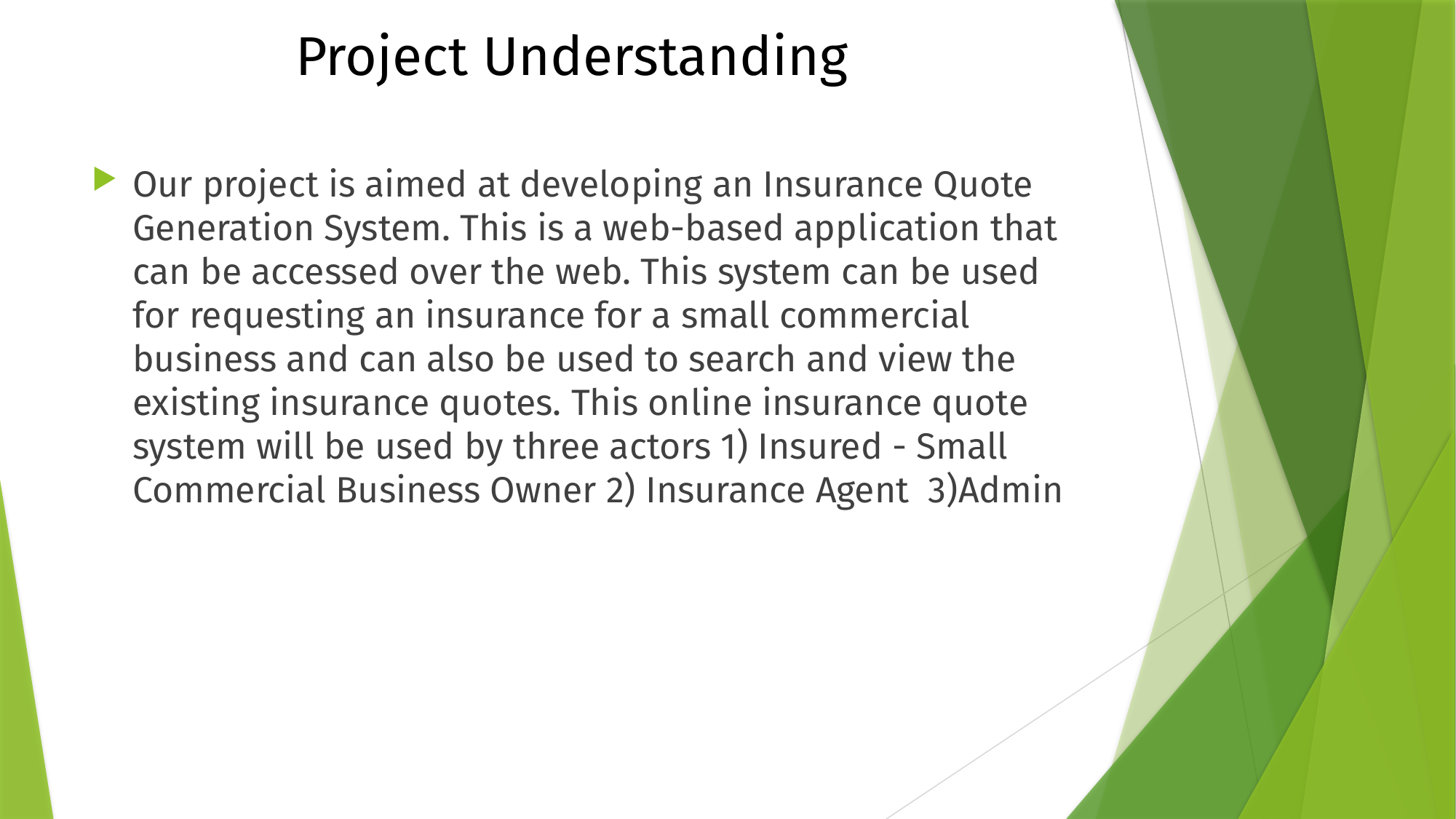

# Project Understanding
Our project is aimed at developing an Insurance Quote Generation System. This is a web-based application that can be accessed over the web. This system can be used for requesting an insurance for a small commercial business and can also be used to search and view the existing insurance quotes. This online insurance quote system will be used by three actors 1) Insured - Small Commercial Business Owner 2) Insurance Agent  3)Admin